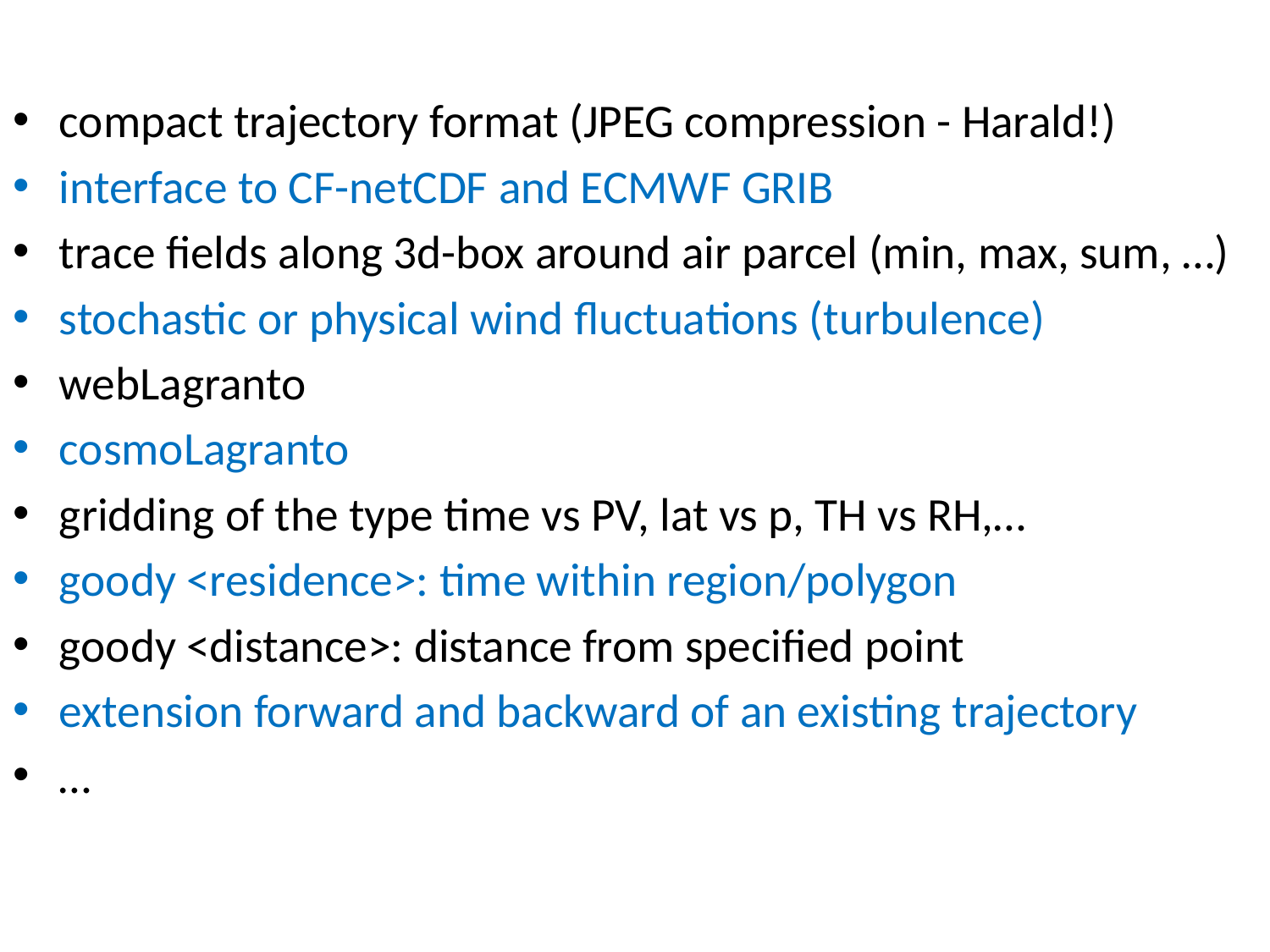

compact trajectory format (JPEG compression - Harald!)
interface to CF-netCDF and ECMWF GRIB
trace fields along 3d-box around air parcel (min, max, sum, …)
stochastic or physical wind fluctuations (turbulence)
webLagranto
cosmoLagranto
gridding of the type time vs PV, lat vs p, TH vs RH,…
goody <residence>: time within region/polygon
goody <distance>: distance from specified point
extension forward and backward of an existing trajectory
…